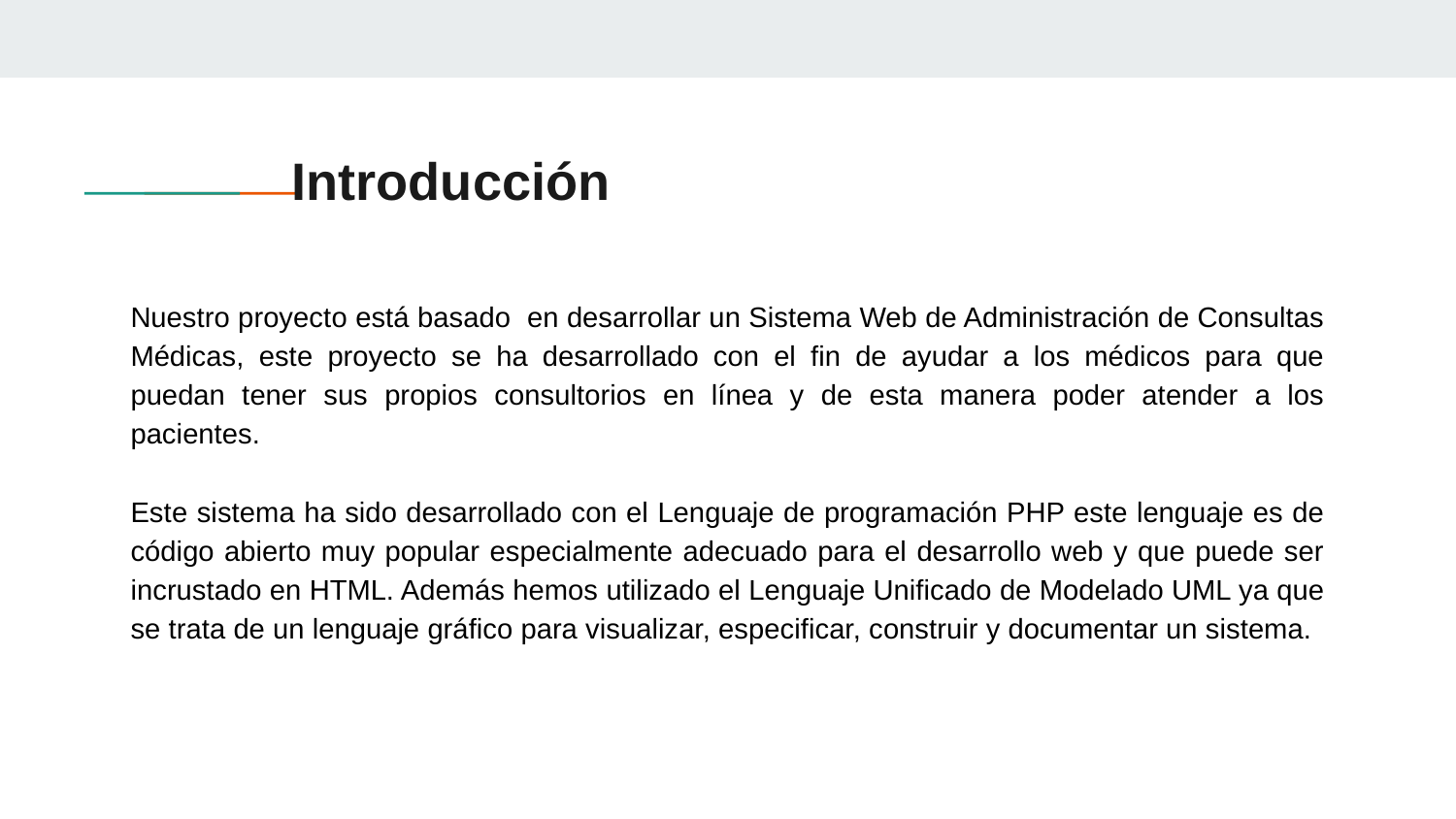

# Introducción

Nuestro proyecto está basado  en desarrollar un Sistema Web de Administración de Consultas Médicas, este proyecto se ha desarrollado con el fin de ayudar a los médicos para que puedan tener sus propios consultorios en línea y de esta manera poder atender a los pacientes.

Este sistema ha sido desarrollado con el Lenguaje de programación PHP este lenguaje es de código abierto muy popular especialmente adecuado para el desarrollo web y que puede ser incrustado en HTML. Además hemos utilizado el Lenguaje Unificado de Modelado UML ya que se trata de un lenguaje gráfico para visualizar, especificar, construir y documentar un sistema.